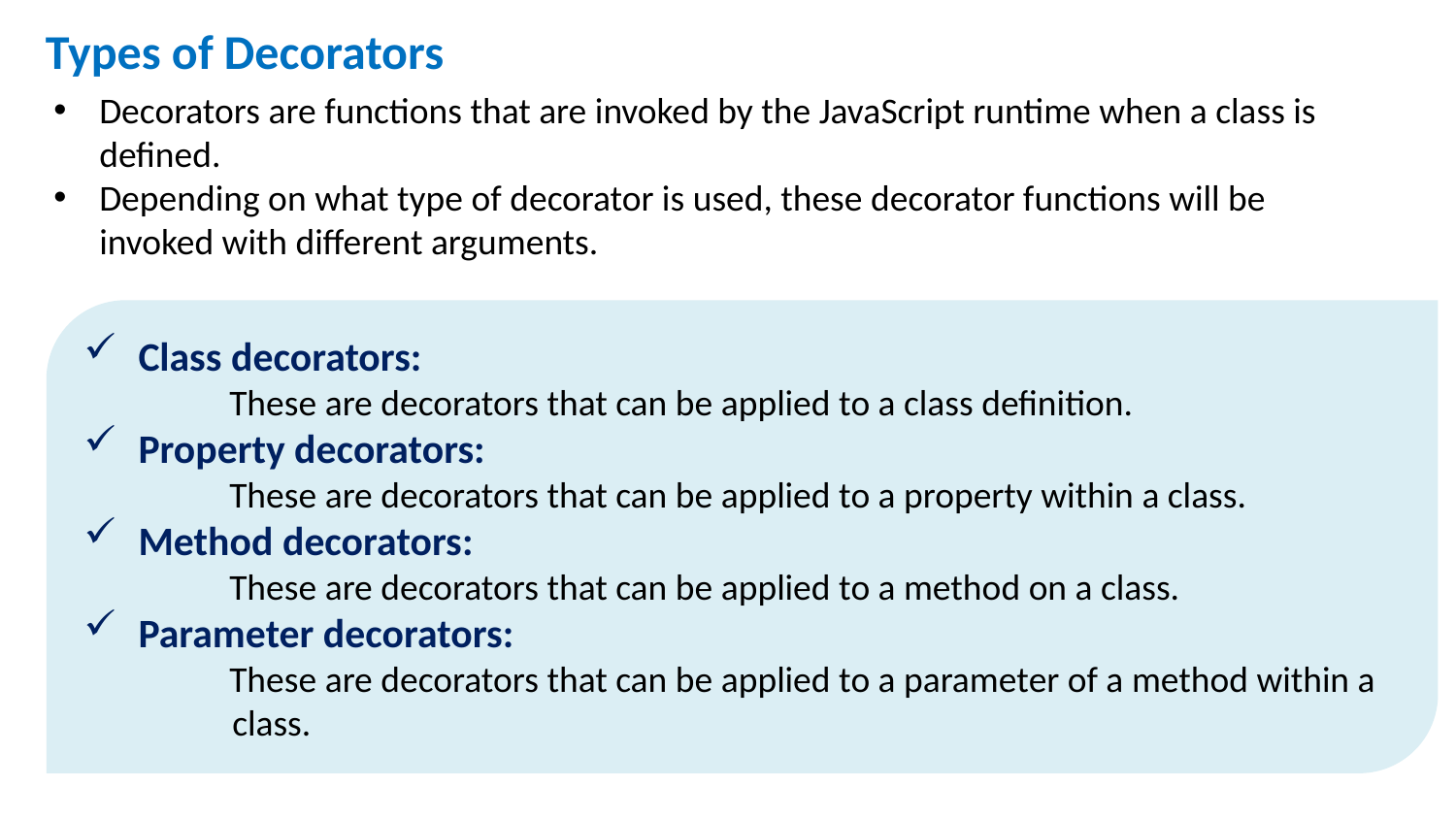

# Types of Decorators
Decorators are functions that are invoked by the JavaScript runtime when a class is defined.
Depending on what type of decorator is used, these decorator functions will be invoked with different arguments.

Class decorators:
	These are decorators that can be applied to a class definition.
Property decorators:
	These are decorators that can be applied to a property within a class.
Method decorators:
	These are decorators that can be applied to a method on a class.
Parameter decorators:
	These are decorators that can be applied to a parameter of a method within a
                  class.